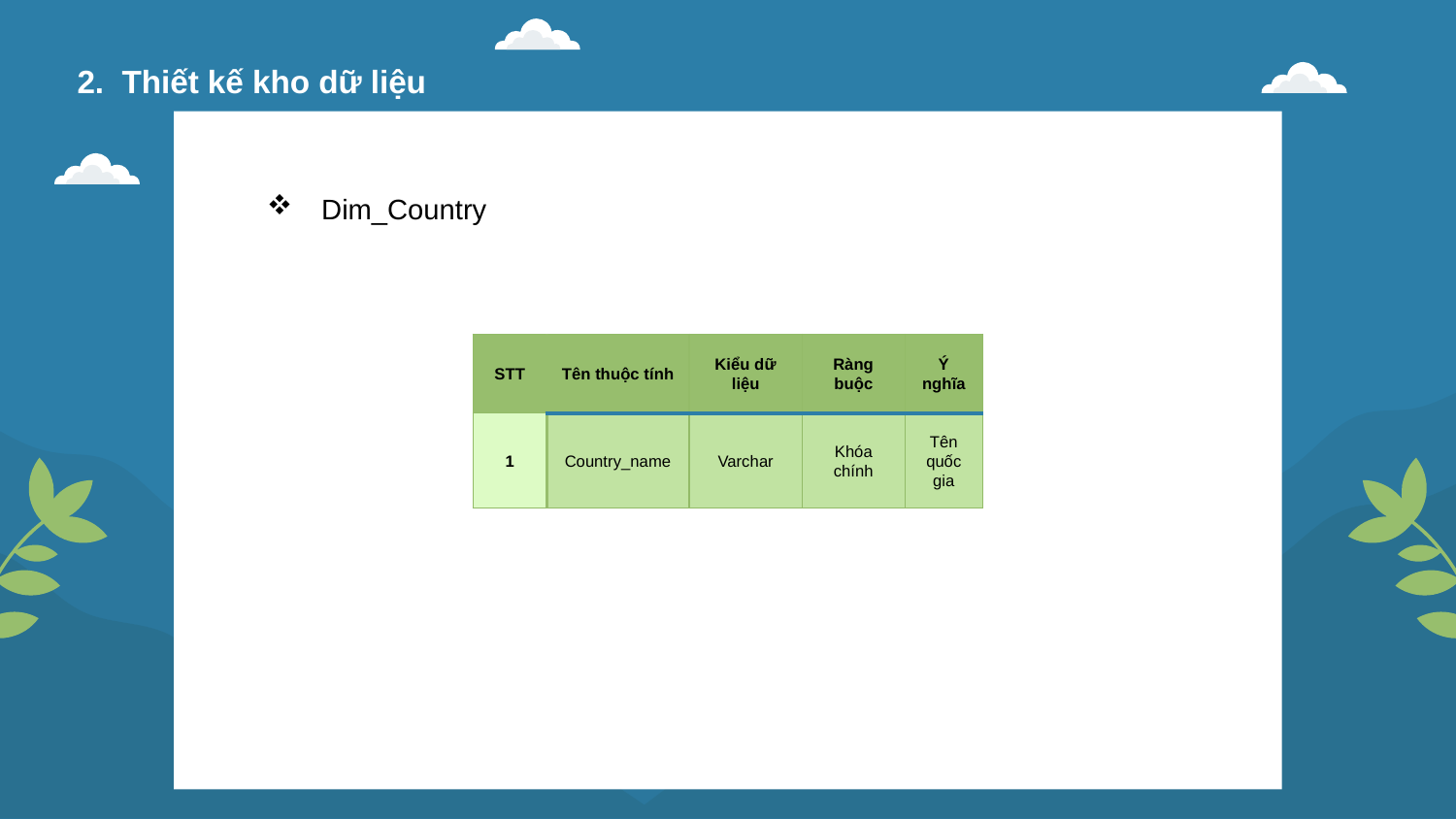

2.  Thiết kế kho dữ liệu

DIM_DATE

Dim_Country
| STT | Tên thuộc tính | Kiểu dữ liệu | Ràng buộc | Ý nghĩa |
| --- | --- | --- | --- | --- |
| 1 | Country\_name | Varchar | Khóa chính | Tên quốc gia |